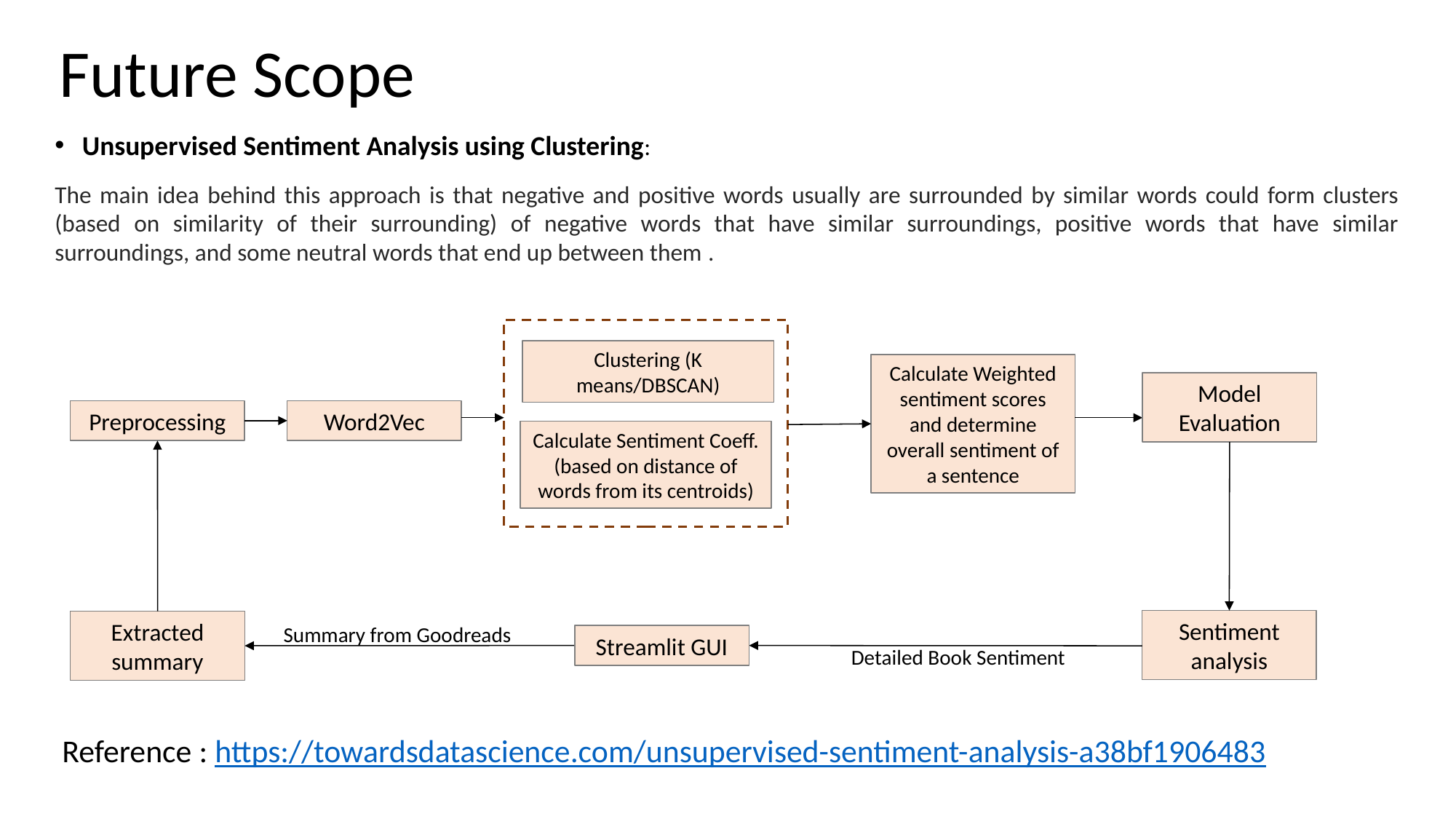

Future Scope
Unsupervised Sentiment Analysis using Clustering:
The main idea behind this approach is that negative and positive words usually are surrounded by similar words could form clusters (based on similarity of their surrounding) of negative words that have similar surroundings, positive words that have similar surroundings, and some neutral words that end up between them .

Clustering (K means/DBSCAN)
Calculate Weighted sentiment scores and determine overall sentiment of a sentence
Model Evaluation
Preprocessing
Word2Vec
Calculate Sentiment Coeff.
(based on distance of words from its centroids)
Summary from Goodreads
Sentiment analysis
Extracted summary
Streamlit GUI
Detailed Book Sentiment
Reference : https://towardsdatascience.com/unsupervised-sentiment-analysis-a38bf1906483